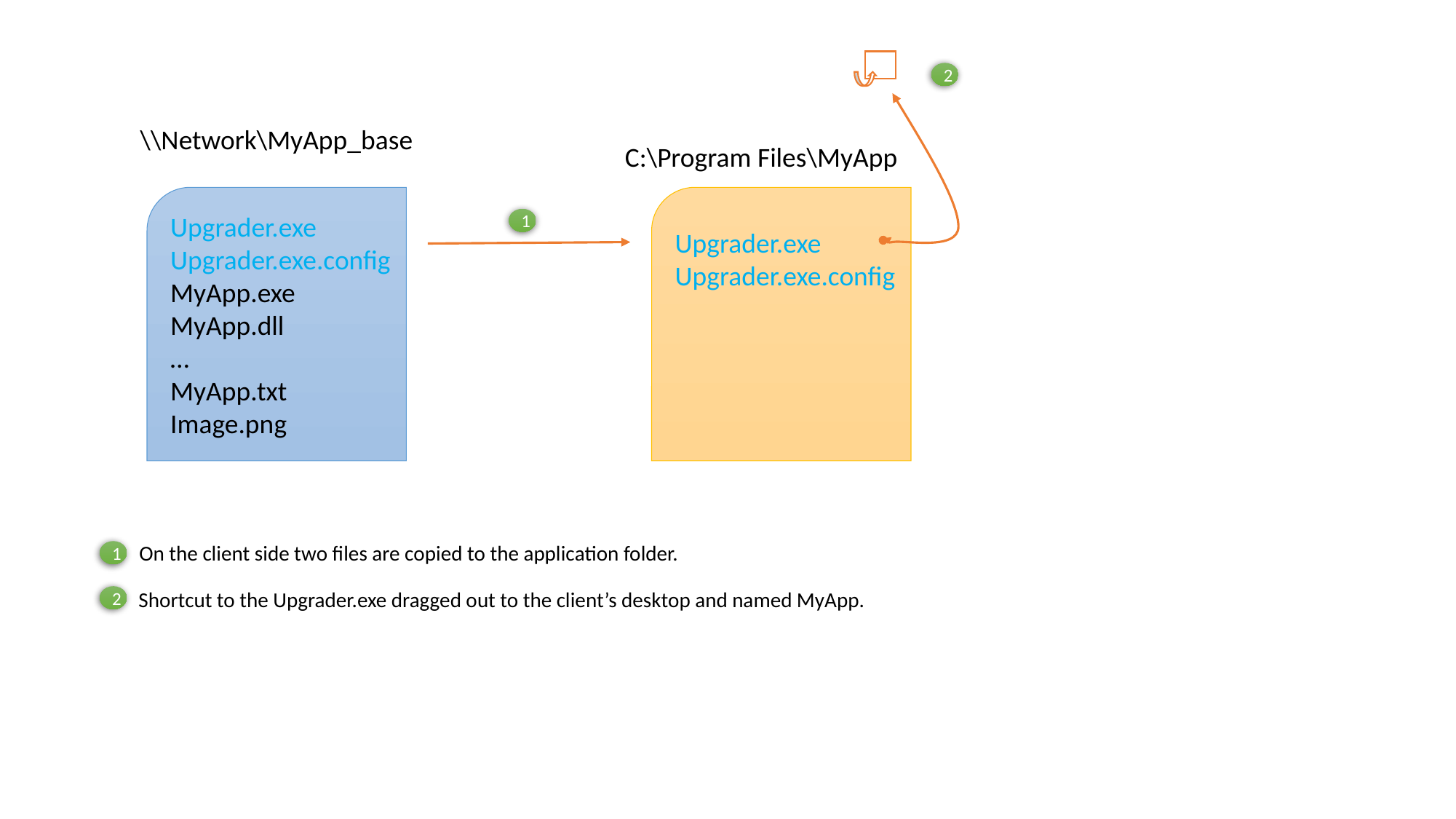

2

\\Network\MyApp_base
C:\Program Files\MyApp
Upgrader.exe
Upgrader.exe.config
MyApp.exe
MyApp.dll
…
MyApp.txt
Image.png

Upgrader.exe
Upgrader.exe.config
1
On the client side two files are copied to the application folder.
1
Shortcut to the Upgrader.exe dragged out to the client’s desktop and named MyApp.
2